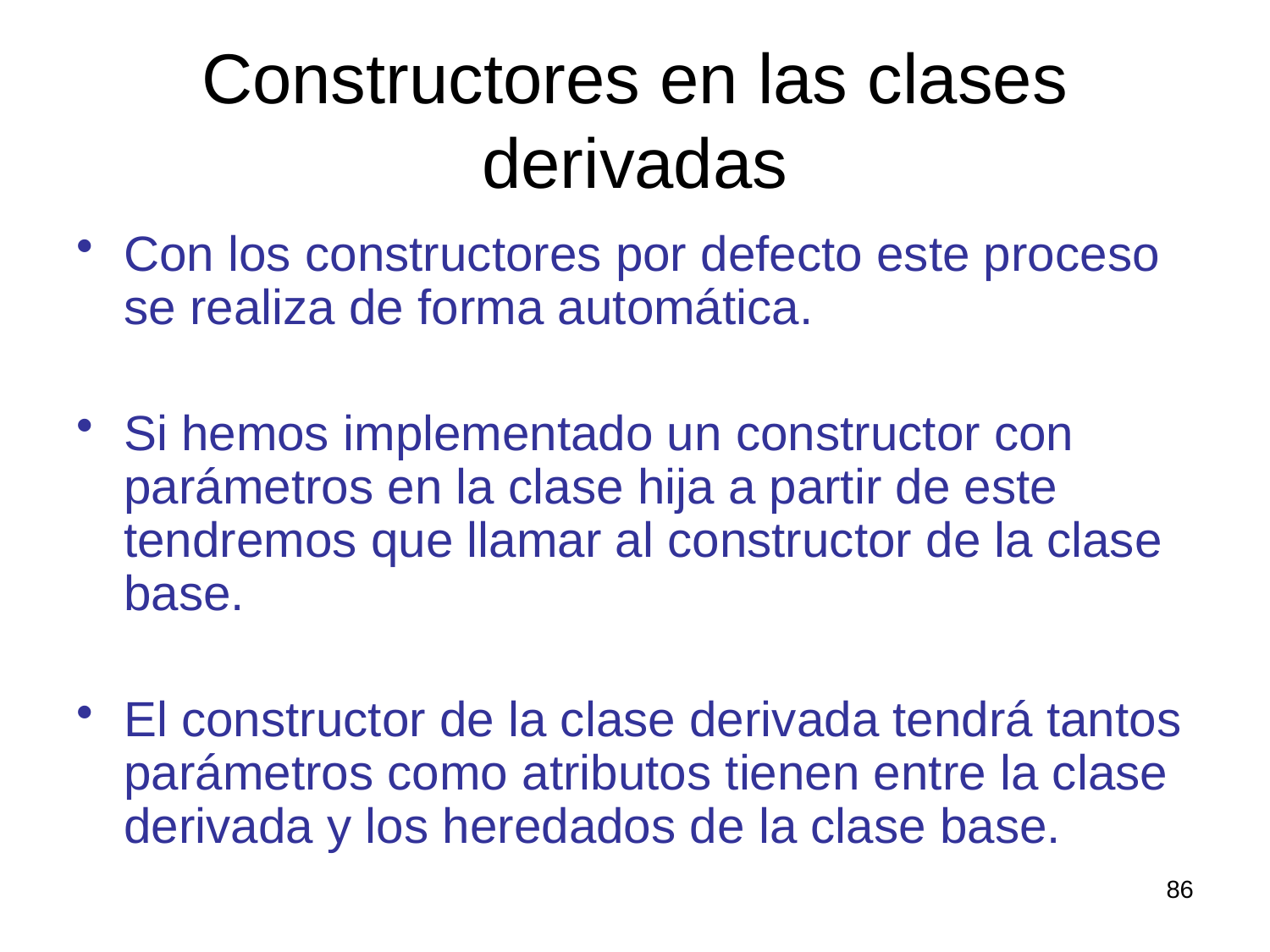

# Constructores en las clases derivadas
Con los constructores por defecto este proceso se realiza de forma automática.

Si hemos implementado un constructor con parámetros en la clase hija a partir de este tendremos que llamar al constructor de la clase base.

El constructor de la clase derivada tendrá tantos parámetros como atributos tienen entre la clase derivada y los heredados de la clase base.

86